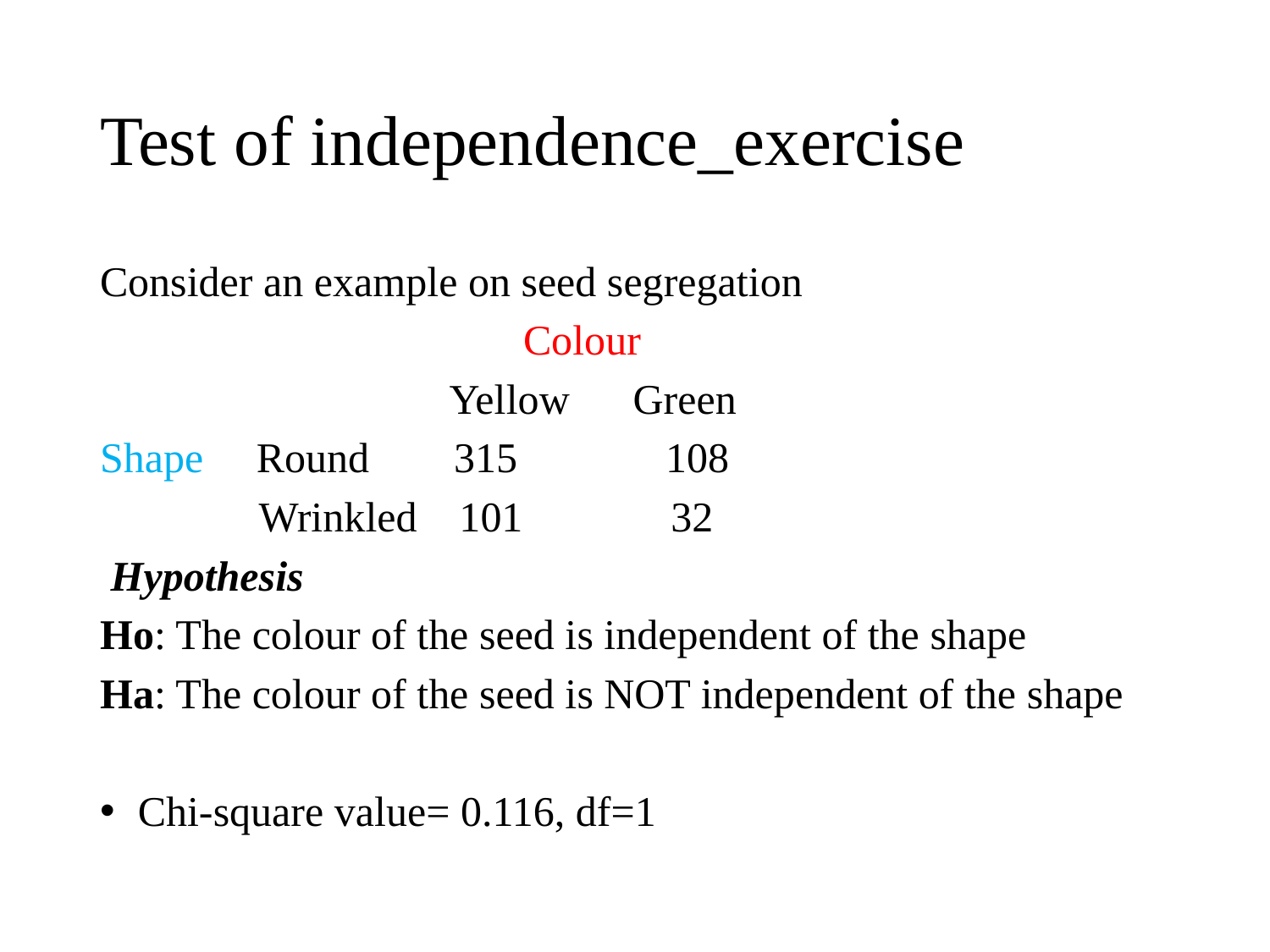

Test of independence_exercise
Consider an example on seed segregation
                                        Colour
                                 Yellow      Green
Shape     Round        315              108
               Wrinkled    101              32
 Hypothesis
Ho: The colour of the seed is independent of the shape
Ha: The colour of the seed is NOT independent of the shape

Chi-square value= 0.116, df=1